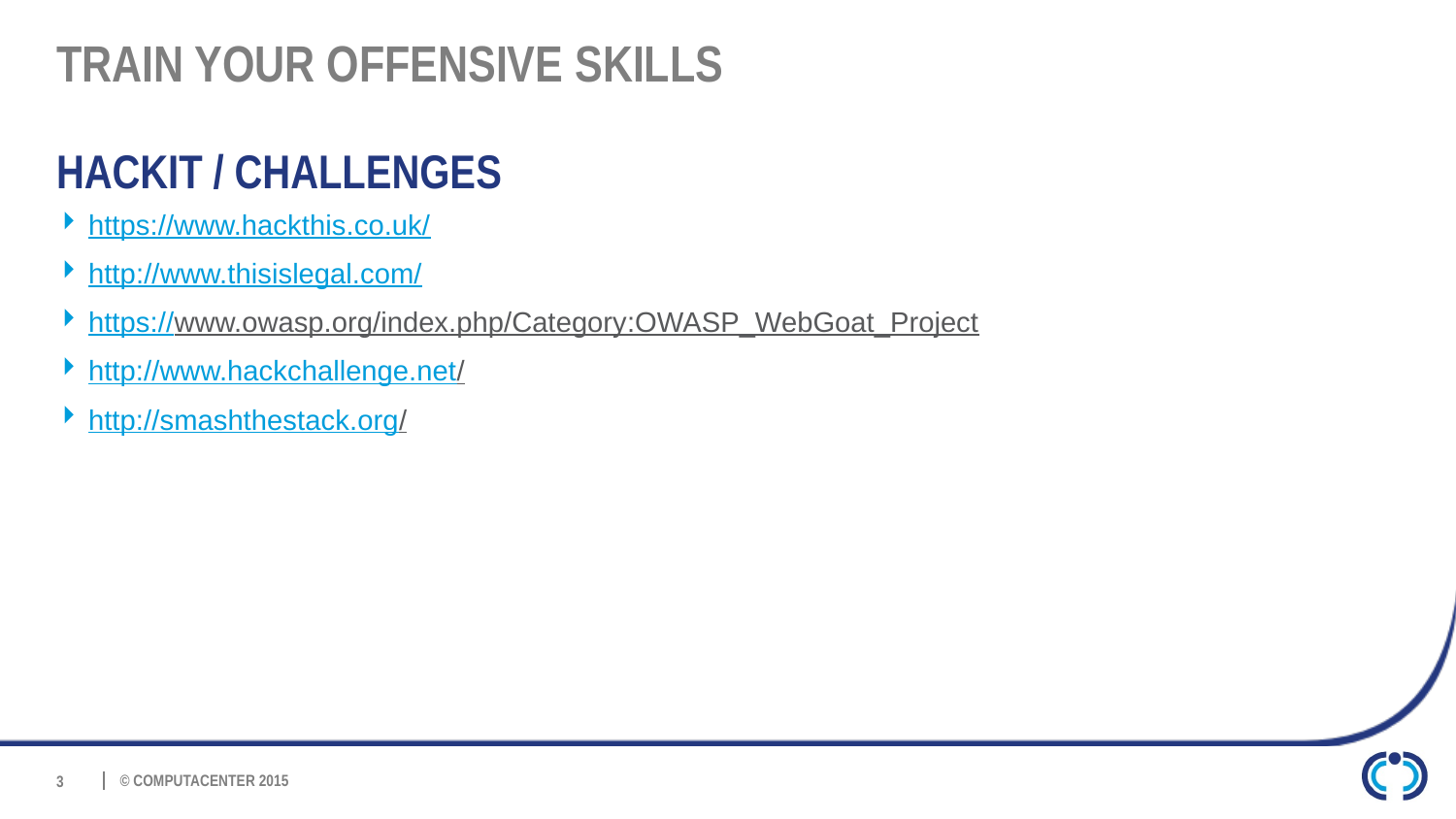

# Train your offensive Skills Hackit / Challenges
https://www.hackthis.co.uk/
http://www.thisislegal.com/
https://www.owasp.org/index.php/Category:OWASP_WebGoat_Project
http://www.hackchallenge.net/
http://smashthestack.org/
3